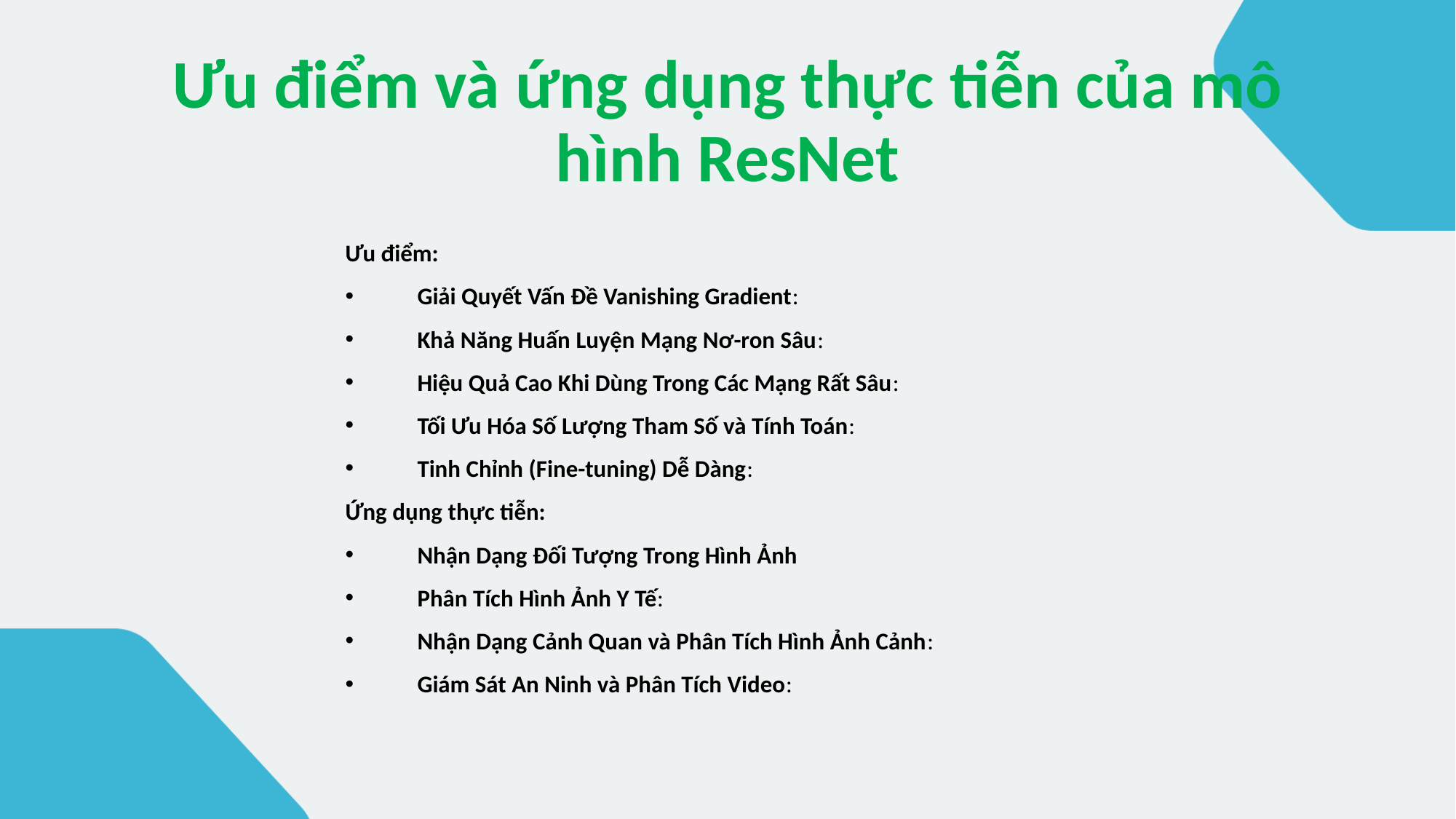

# Ưu điểm và ứng dụng thực tiễn của mô hình ResNet
Ưu điểm:
Giải Quyết Vấn Đề Vanishing Gradient:
Khả Năng Huấn Luyện Mạng Nơ-ron Sâu:
Hiệu Quả Cao Khi Dùng Trong Các Mạng Rất Sâu:
Tối Ưu Hóa Số Lượng Tham Số và Tính Toán:
Tinh Chỉnh (Fine-tuning) Dễ Dàng:
Ứng dụng thực tiễn:
Nhận Dạng Đối Tượng Trong Hình Ảnh
Phân Tích Hình Ảnh Y Tế:
Nhận Dạng Cảnh Quan và Phân Tích Hình Ảnh Cảnh:
Giám Sát An Ninh và Phân Tích Video: